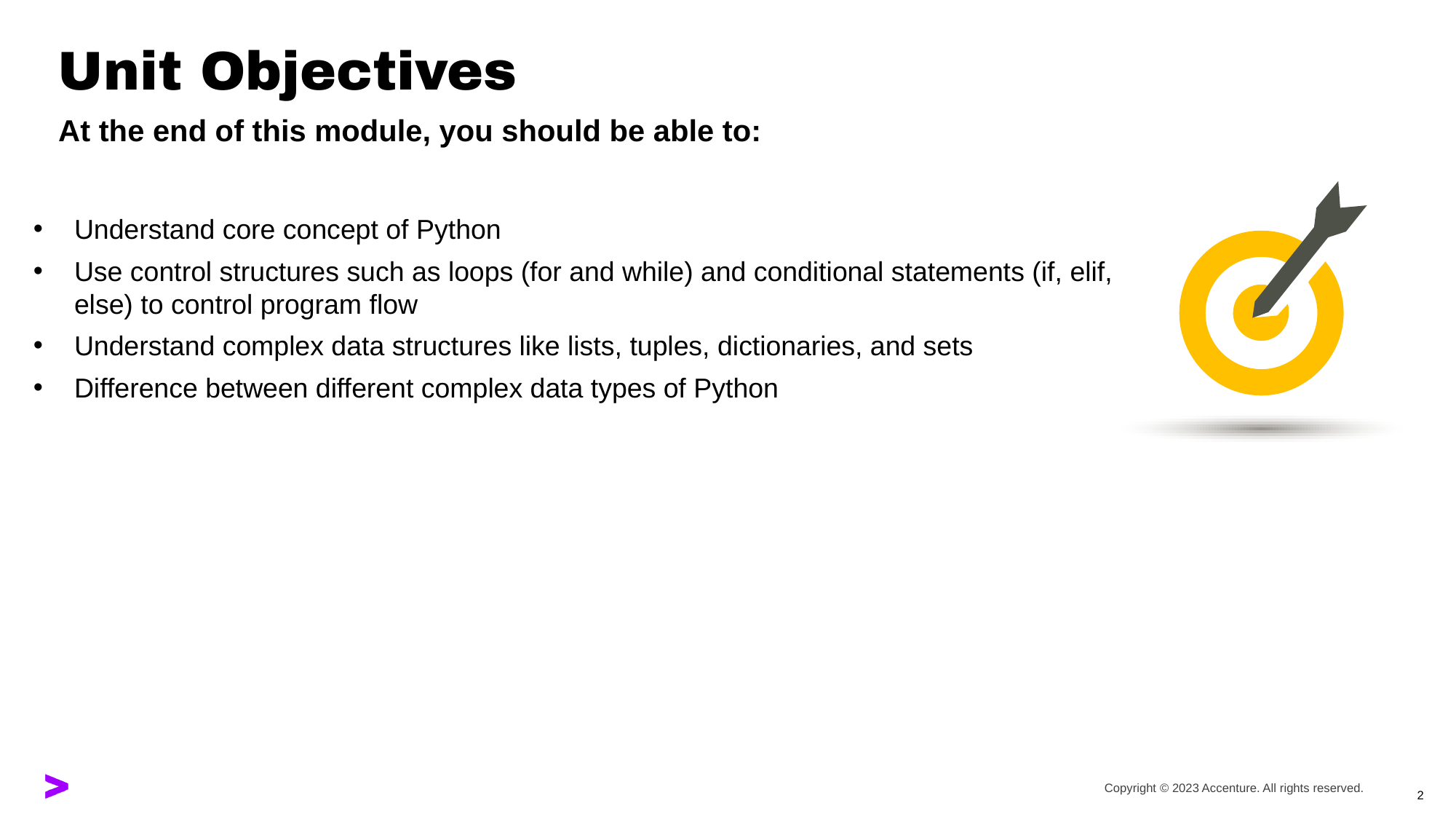

Understand core concept of Python
Use control structures such as loops (for and while) and conditional statements (if, elif, else) to control program flow
Understand complex data structures like lists, tuples, dictionaries, and sets
Difference between different complex data types of Python
2